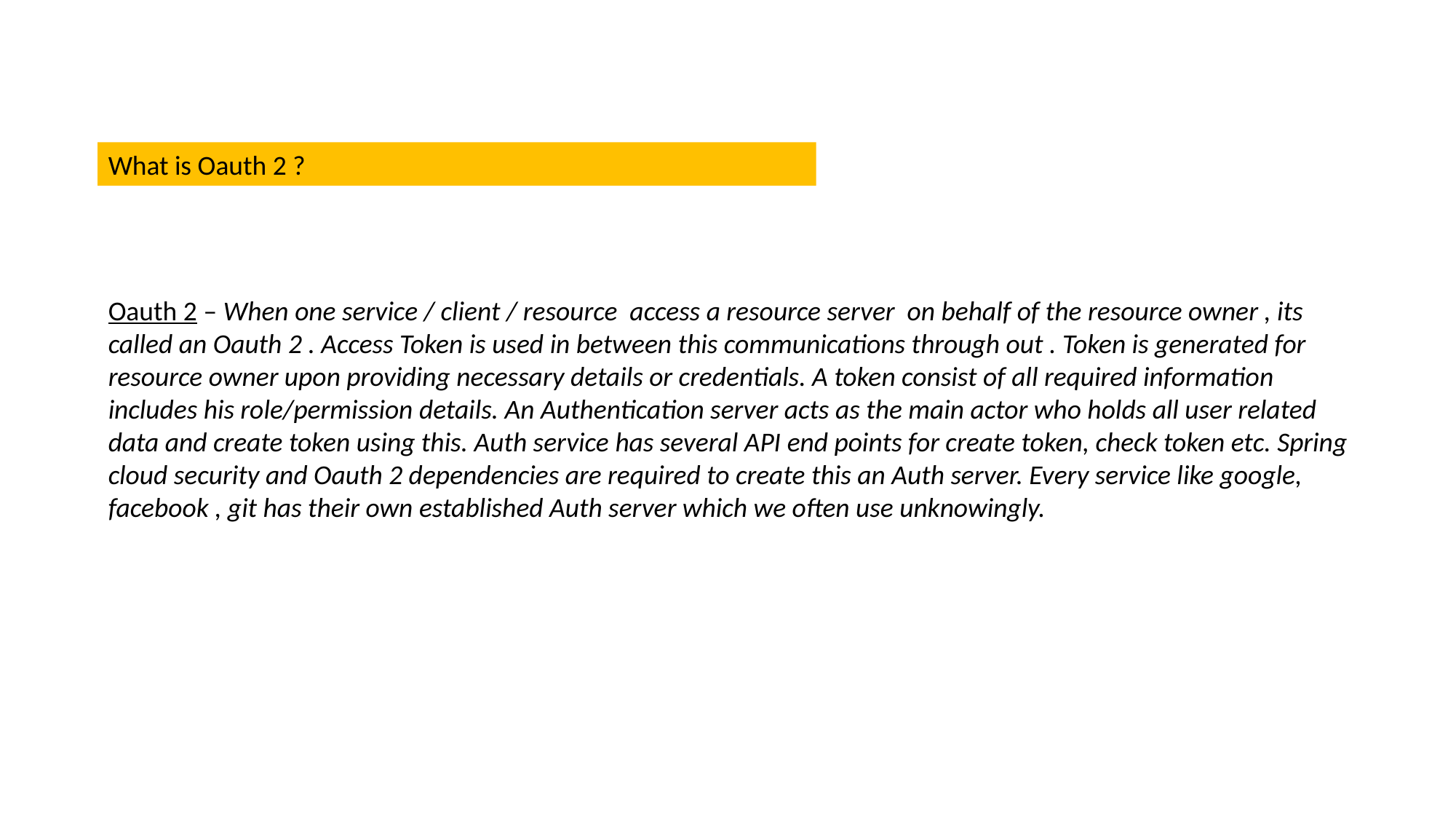

What is Oauth 2 ?
Oauth 2 – When one service / client / resource  access a resource server  on behalf of the resource owner , its called an Oauth 2 . Access Token is used in between this communications through out . Token is generated for resource owner upon providing necessary details or credentials. A token consist of all required information includes his role/permission details. An Authentication server acts as the main actor who holds all user related data and create token using this. Auth service has several API end points for create token, check token etc. Spring cloud security and Oauth 2 dependencies are required to create this an Auth server. Every service like google, facebook , git has their own established Auth server which we often use unknowingly.